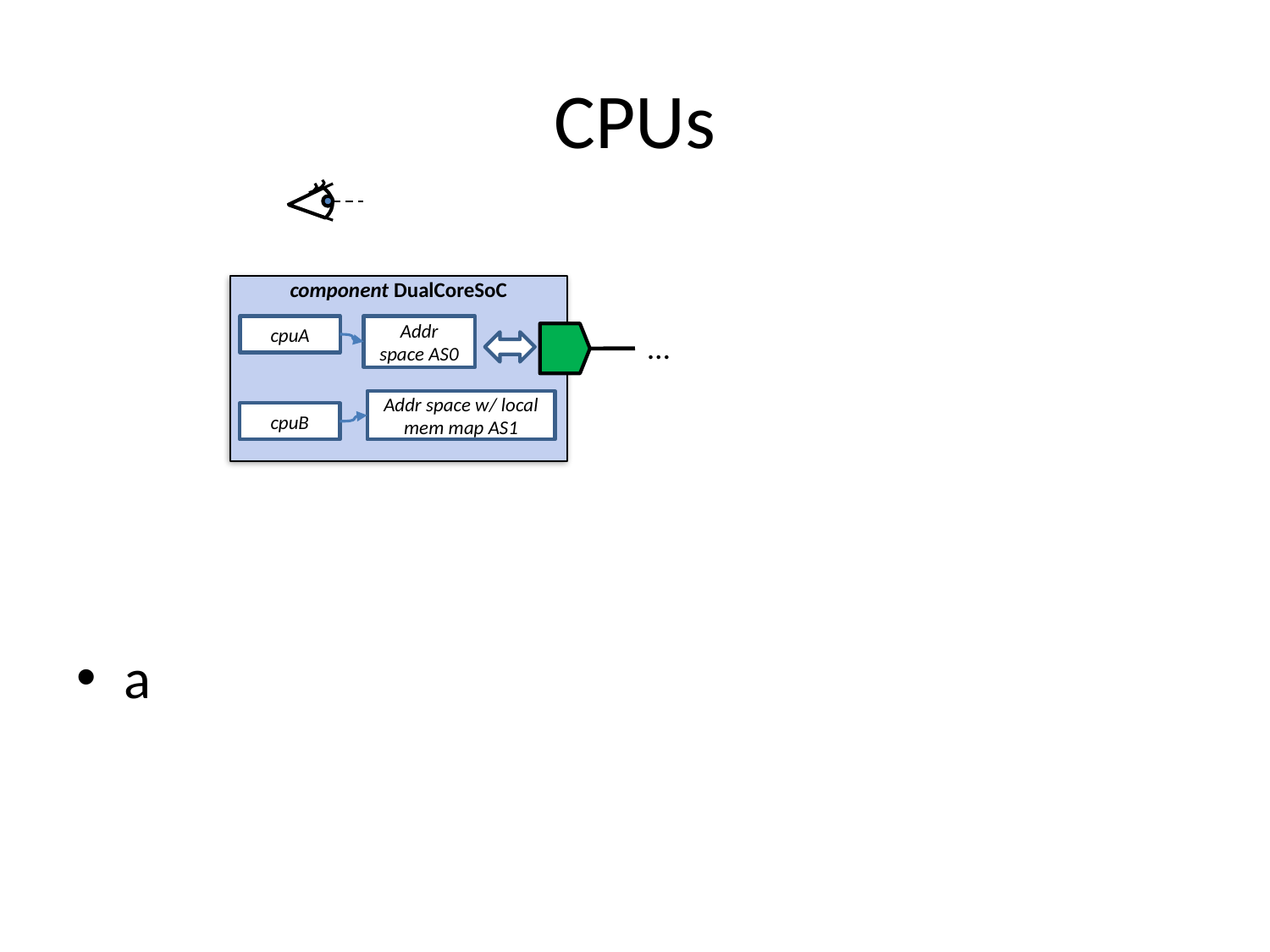

# CPUs

component DualCoreSoC
cpuA
Addr space AS0
…

Addr space w/ local mem map AS1
cpuB
a